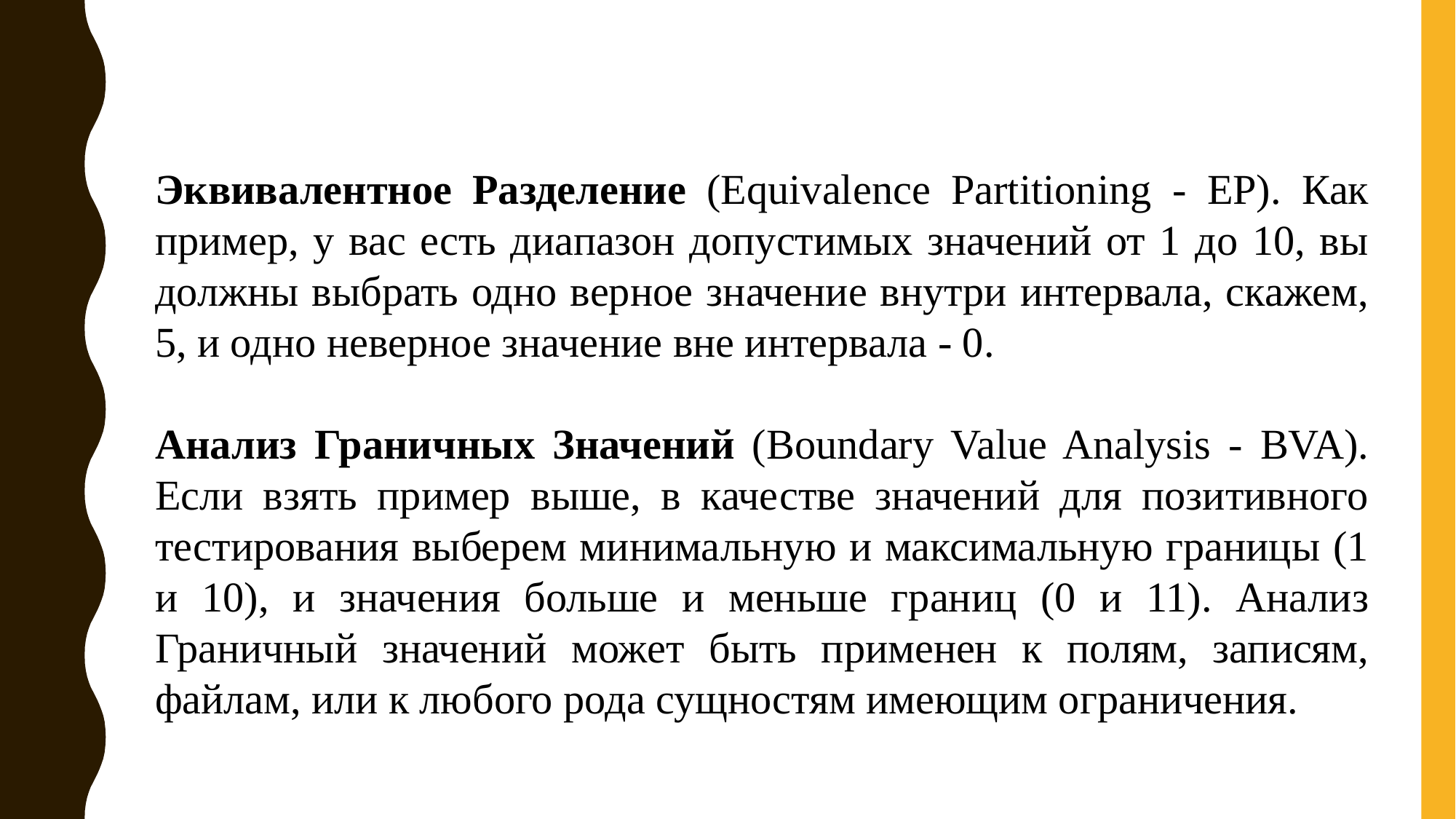

Эквивалентное Разделение (Equivalence Partitioning - EP). Как пример, у вас есть диапазон допустимых значений от 1 до 10, вы должны выбрать одно верное значение внутри интервала, скажем, 5, и одно неверное значение вне интервала - 0.

Анализ Граничных Значений (Boundary Value Analysis - BVA). Если взять пример выше, в качестве значений для позитивного тестирования выберем минимальную и максимальную границы (1 и 10), и значения больше и меньше границ (0 и 11). Анализ Граничный значений может быть применен к полям, записям, файлам, или к любого рода сущностям имеющим ограничения.